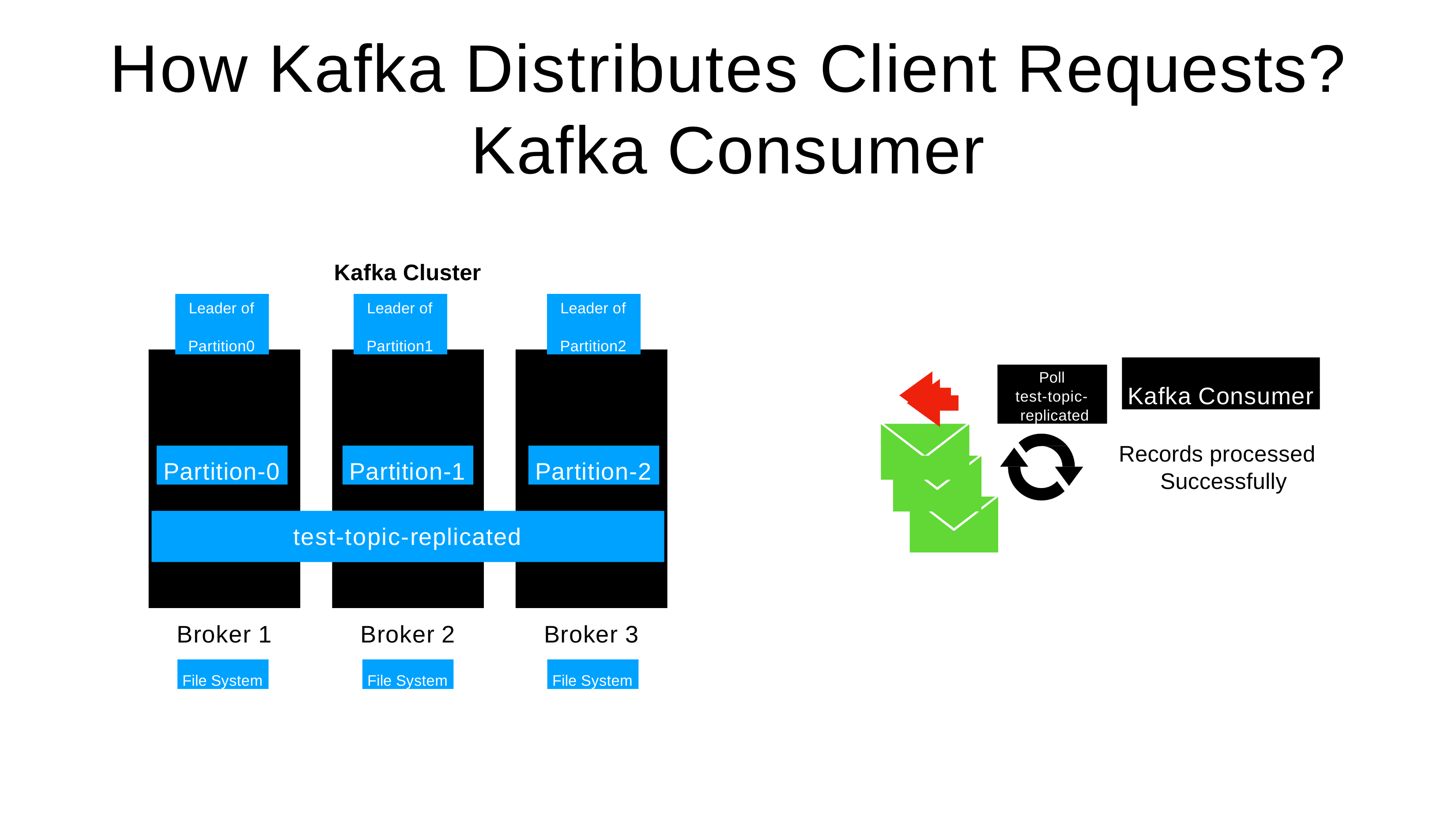

# How	Kafka	Distributes	Client	Requests?
Kafka	Consumer
Kafka Cluster
Leader of  Partition0
Leader of  Partition1
Leader of  Partition2

Kafka Consumer
Poll  test-topic-  replicated

Records processed  Successfully
Partition-0
Partition-1
Partition-2

test-topic-replicated
Broker 1
Broker 2
Broker 3
File System
File System
File System